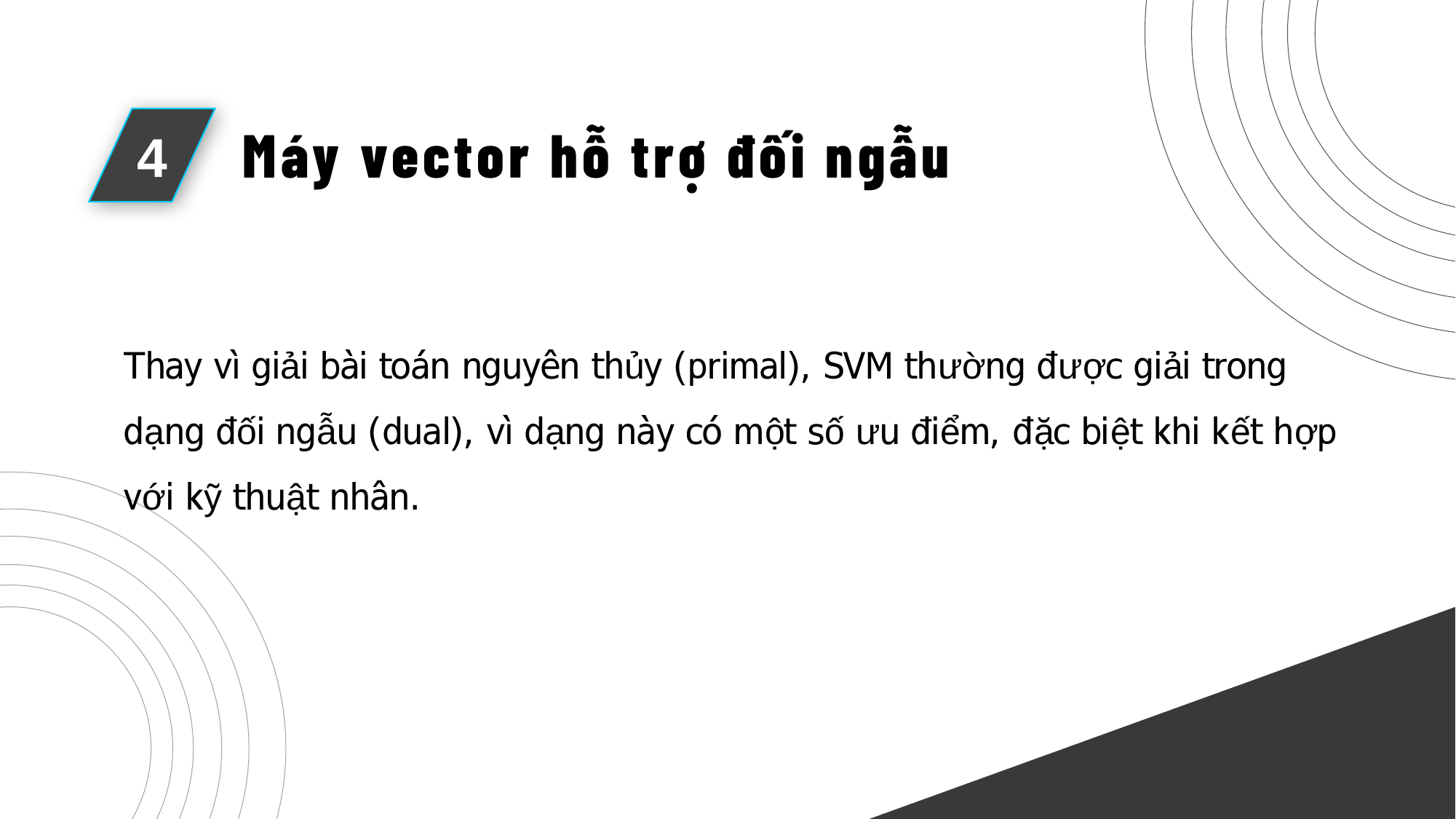

4
Máy vector hỗ trợ đối ngẫu
Thay vì giải bài toán nguyên thủy (primal), SVM thường được giải trong dạng đối ngẫu (dual), vì dạng này có một số ưu điểm, đặc biệt khi kết hợp với kỹ thuật nhân.